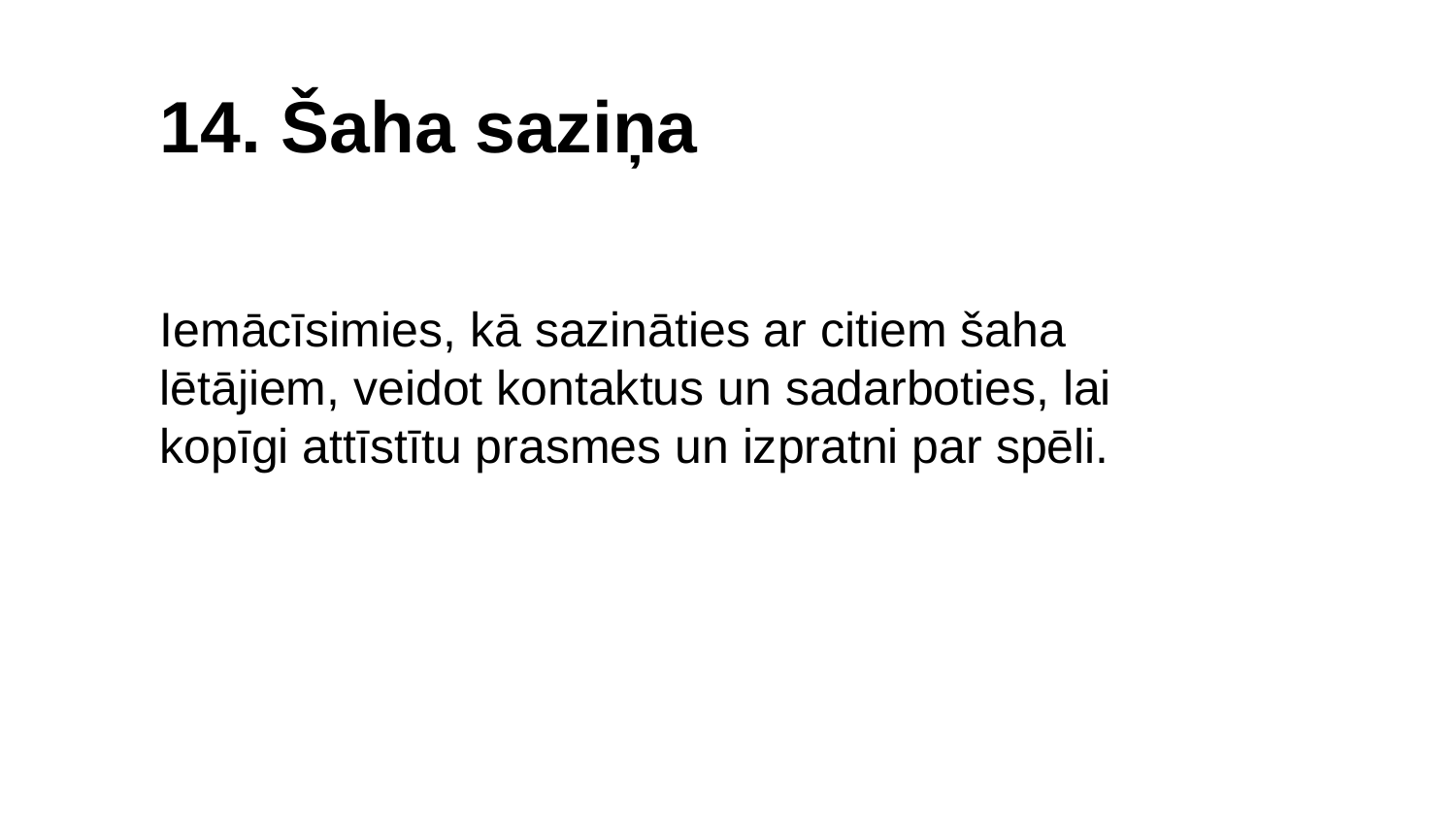

14. Šaha saziņa
Iemācīsimies, kā sazināties ar citiem šaha lētājiem, veidot kontaktus un sadarboties, lai kopīgi attīstītu prasmes un izpratni par spēli.